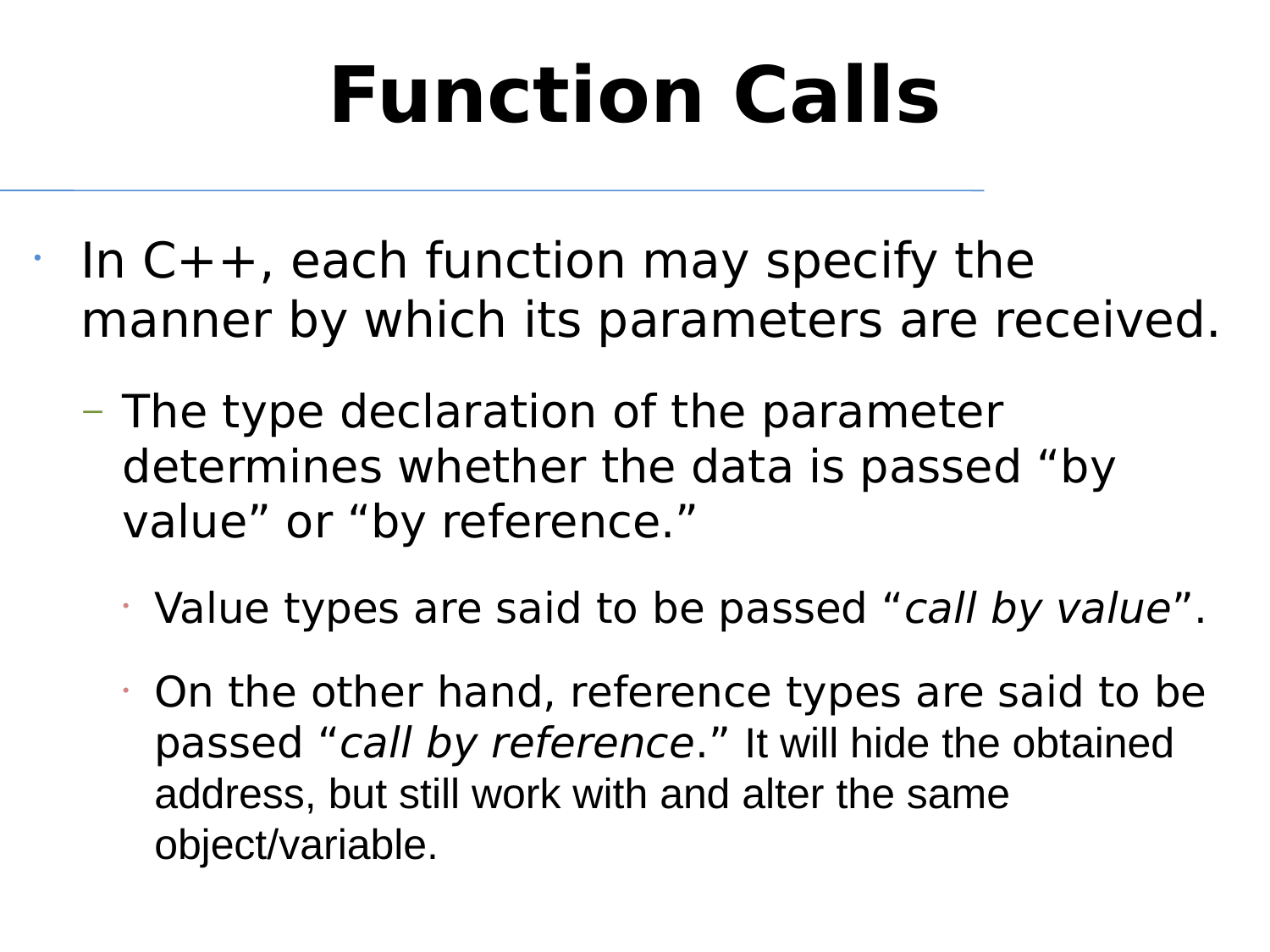

# Function Calls
In C++, each function may specify the manner by which its parameters are received.
The type declaration of the parameter determines whether the data is passed “by value” or “by reference.”
Value types are said to be passed “call by value”.
On the other hand, reference types are said to be passed “call by reference.” It will hide the obtained address, but still work with and alter the same object/variable.